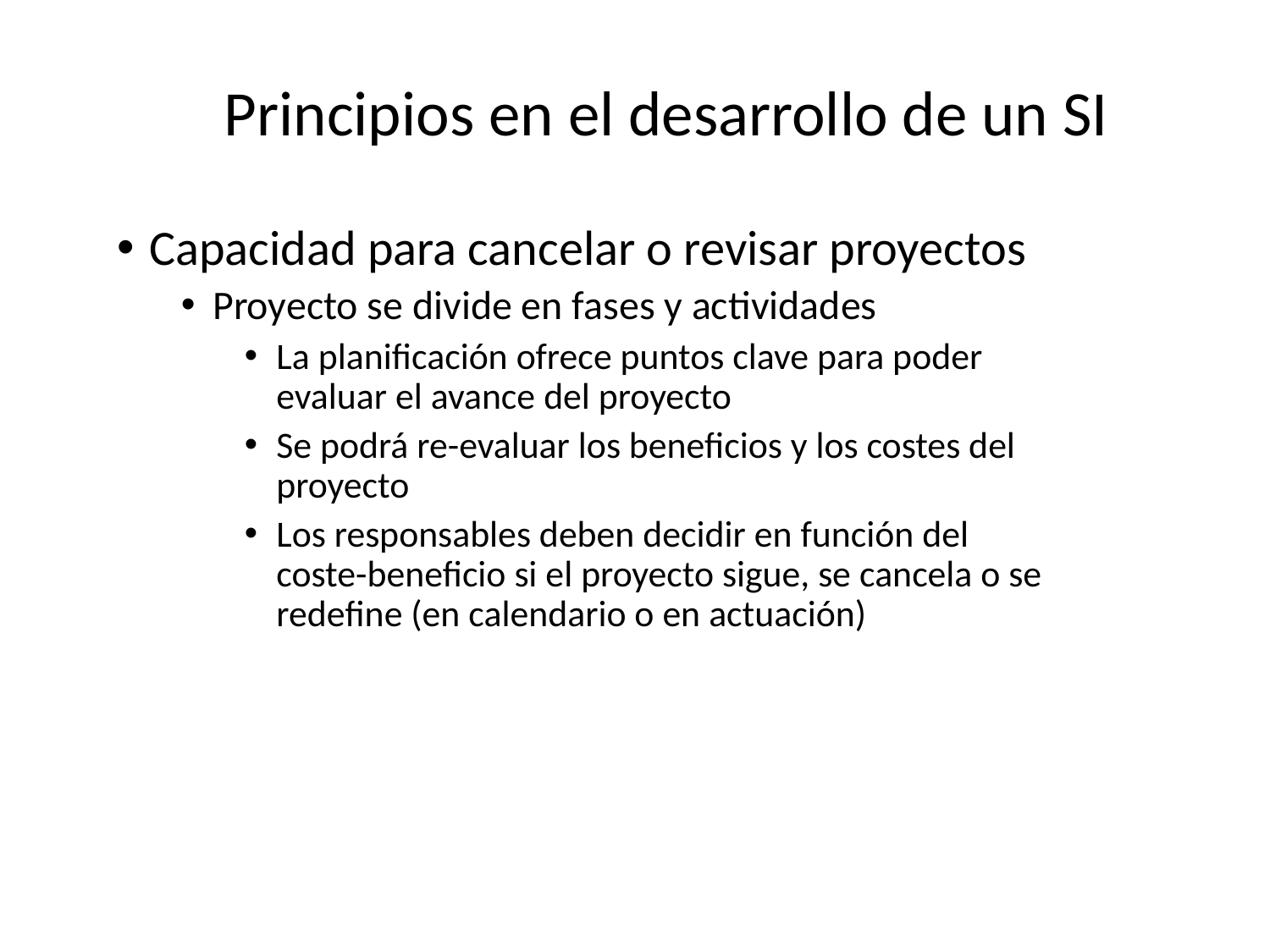

# Principios en el desarrollo de un SI
Capacidad para cancelar o revisar proyectos
Proyecto se divide en fases y actividades
La planificación ofrece puntos clave para poder evaluar el avance del proyecto
Se podrá re-evaluar los beneficios y los costes del proyecto
Los responsables deben decidir en función del coste-beneficio si el proyecto sigue, se cancela o se redefine (en calendario o en actuación)